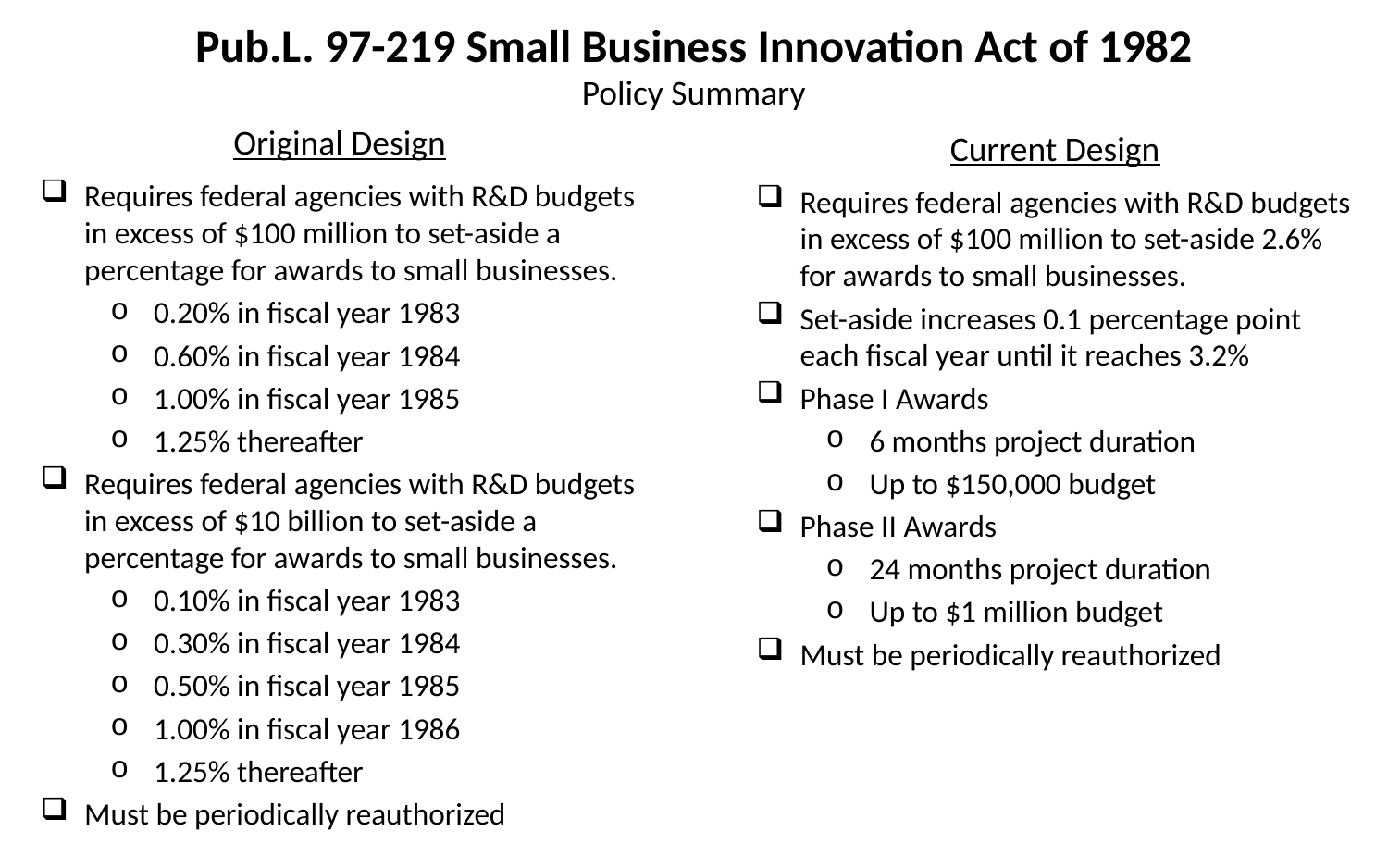

Pub.L. 97-219 Small Business Innovation Act of 1982
Policy Summary
Original Design
Current Design
Requires federal agencies with R&D budgets in excess of $100 million to set-aside a percentage for awards to small businesses.
0.20% in fiscal year 1983
0.60% in fiscal year 1984
1.00% in fiscal year 1985
1.25% thereafter
Requires federal agencies with R&D budgets in excess of $10 billion to set-aside a percentage for awards to small businesses.
0.10% in fiscal year 1983
0.30% in fiscal year 1984
0.50% in fiscal year 1985
1.00% in fiscal year 1986
1.25% thereafter
Must be periodically reauthorized
Requires federal agencies with R&D budgets in excess of $100 million to set-aside 2.6% for awards to small businesses.
Set-aside increases 0.1 percentage point each fiscal year until it reaches 3.2%
Phase I Awards
6 months project duration
Up to $150,000 budget
Phase II Awards
24 months project duration
Up to $1 million budget
Must be periodically reauthorized